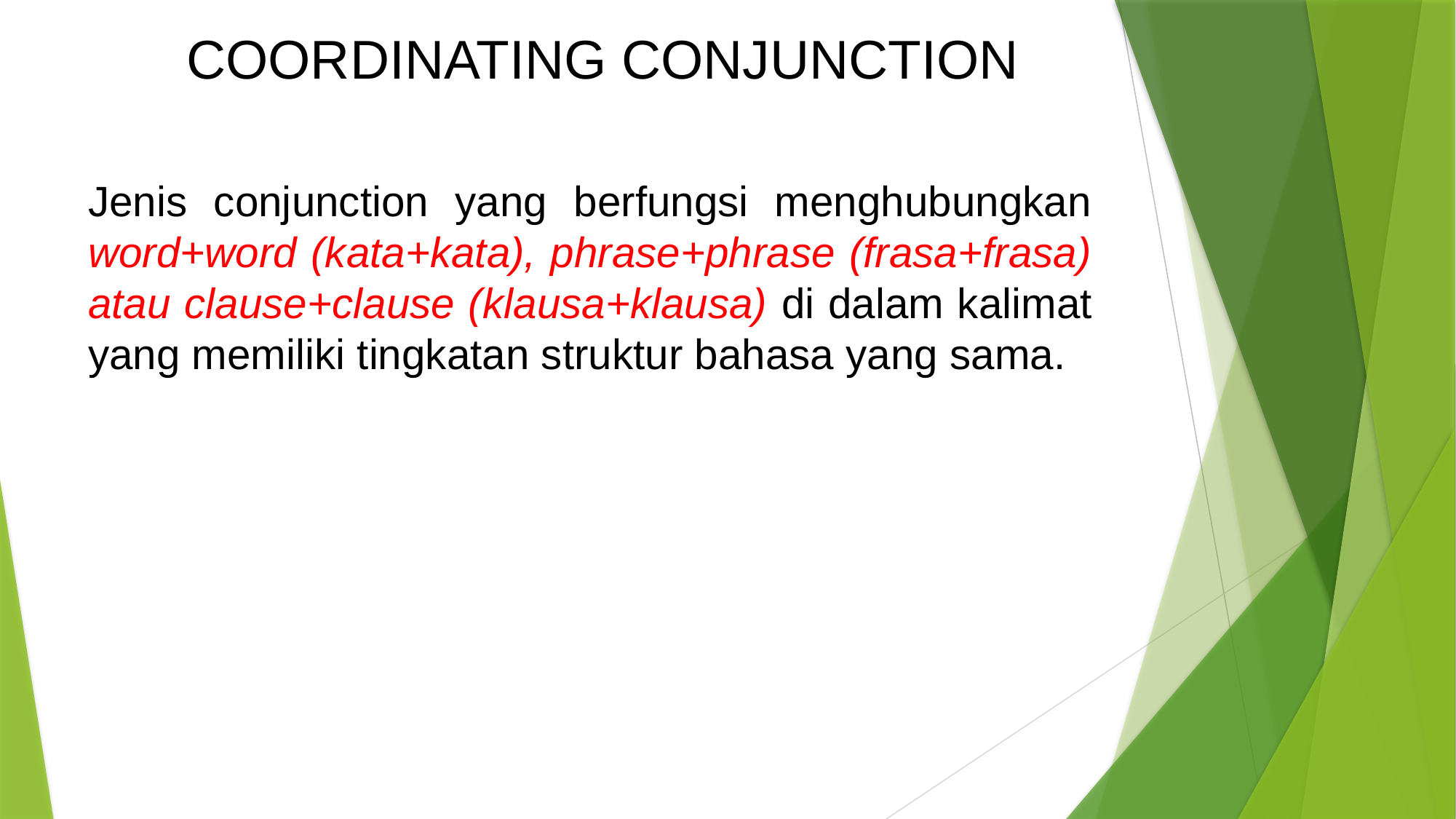

# COORDINATING CONJUNCTION
Jenis conjunction yang berfungsi menghubungkan word+word (kata+kata), phrase+phrase (frasa+frasa) atau clause+clause (klausa+klausa) di dalam kalimat yang memiliki tingkatan struktur bahasa yang sama.